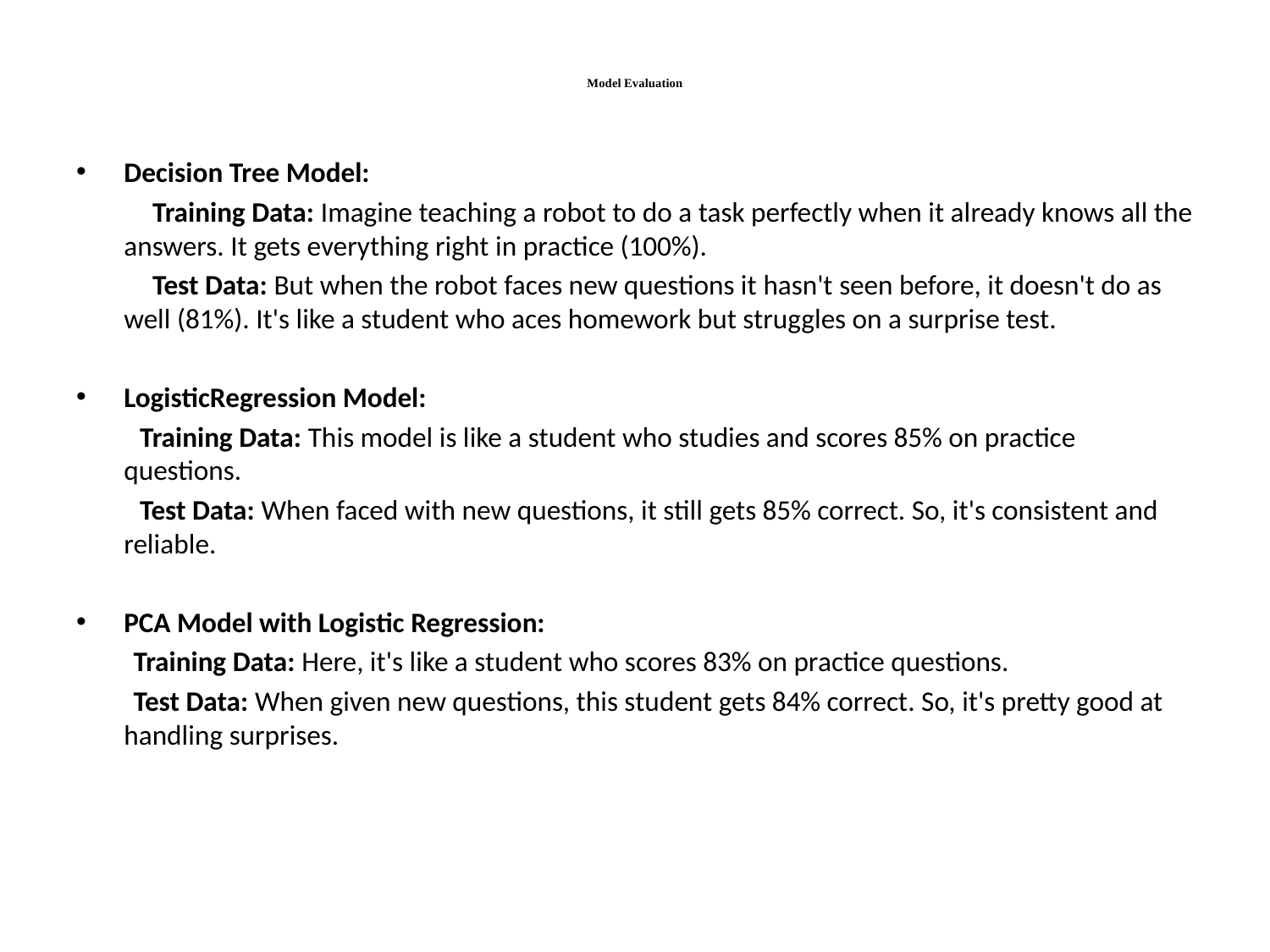

# Model Evaluation
Decision Tree Model:
            Training Data: Imagine teaching a robot to do a task perfectly when it already knows all the answers. It gets everything right in practice (100%).
            Test Data: But when the robot faces new questions it hasn't seen before, it doesn't do as well (81%). It's like a student who aces homework but struggles on a surprise test.

LogisticRegression Model:
          Training Data: This model is like a student who studies and scores 85% on practice questions.
          Test Data: When faced with new questions, it still gets 85% correct. So, it's consistent and reliable.

PCA Model with Logistic Regression:
         Training Data: Here, it's like a student who scores 83% on practice questions.
         Test Data: When given new questions, this student gets 84% correct. So, it's pretty good at handling surprises.